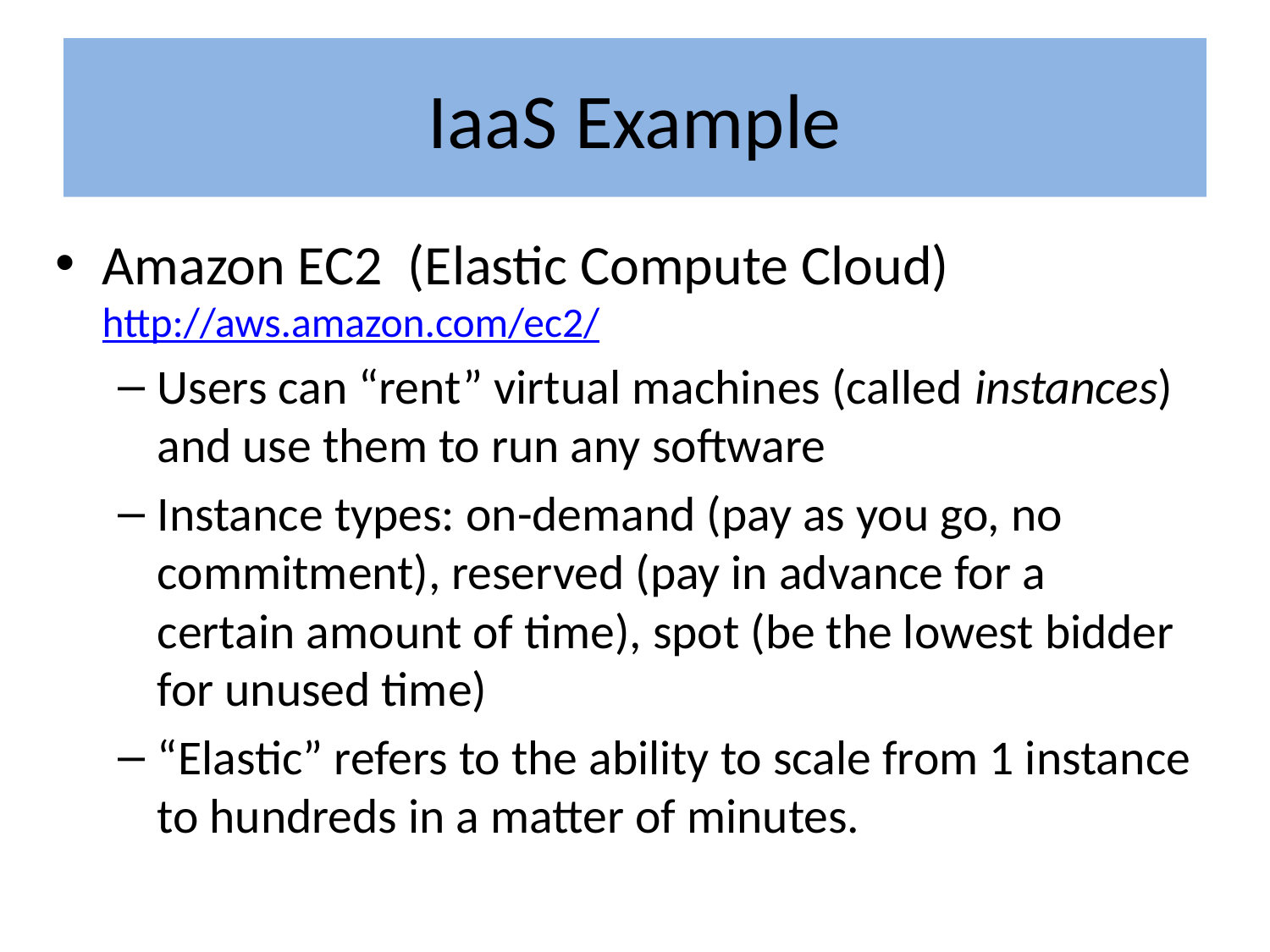

# IaaS Example
Amazon EC2  (Elastic Compute Cloud)
http://aws.amazon.com/ec2/
Users can “rent” virtual machines (called instances) and use them to run any software
Instance types: on-demand (pay as you go, no commitment), reserved (pay in advance for a certain amount of time), spot (be the lowest bidder for unused time)
“Elastic” refers to the ability to scale from 1 instance to hundreds in a matter of minutes.